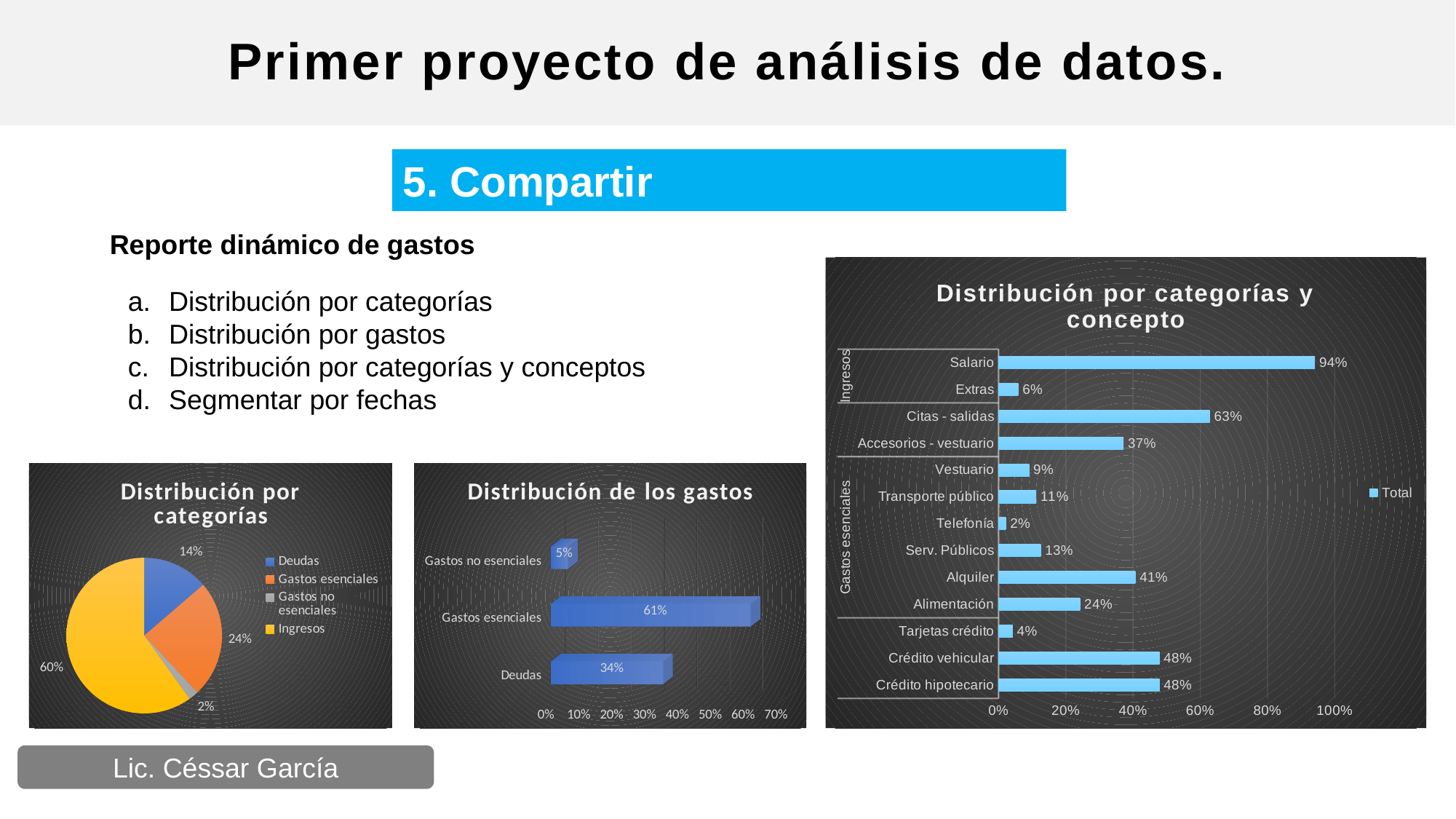

# Primer proyecto de análisis de datos.
5. Compartir
Reporte dinámico de gastos

### Chart: Distribución por categorías y concepto

| Category | Total |
|---|---|
| Crédito hipotecario | 0.47884880293367277 |
| Crédito vehicular | 0.47884880293367277 |
| Tarjetas crédito | 0.042302394132654485 |
| Alimentación | 0.24233979797448343 |
| Alquiler | 0.4071327146168787 |
| Serv. Públicos | 0.12548143443503446 |
| Telefonía | 0.0219225307870627 |
| Transporte público | 0.11218823812378212 |
| Vestuario | 0.09093528406275857 |
| Accesorios - vestuario | 0.37164840801670757 |
| Citas - salidas | 0.6283515919832924 |
| Extras | 0.05875672957139597 |
| Salario | 0.941243270428604 |
Distribución por categorías
Distribución por gastos
Distribución por categorías y conceptos
Segmentar por fechas

### Chart: Distribución por categorías

| Category | Total |
|---|---|
| Deudas | 897987.0 |
| Gastos esenciales | 1596531.0 |
| Gastos no esenciales | 136465.0 |
| Ingresos | 3930971.0 |

[unsupported chart]

Lic. Céssar García